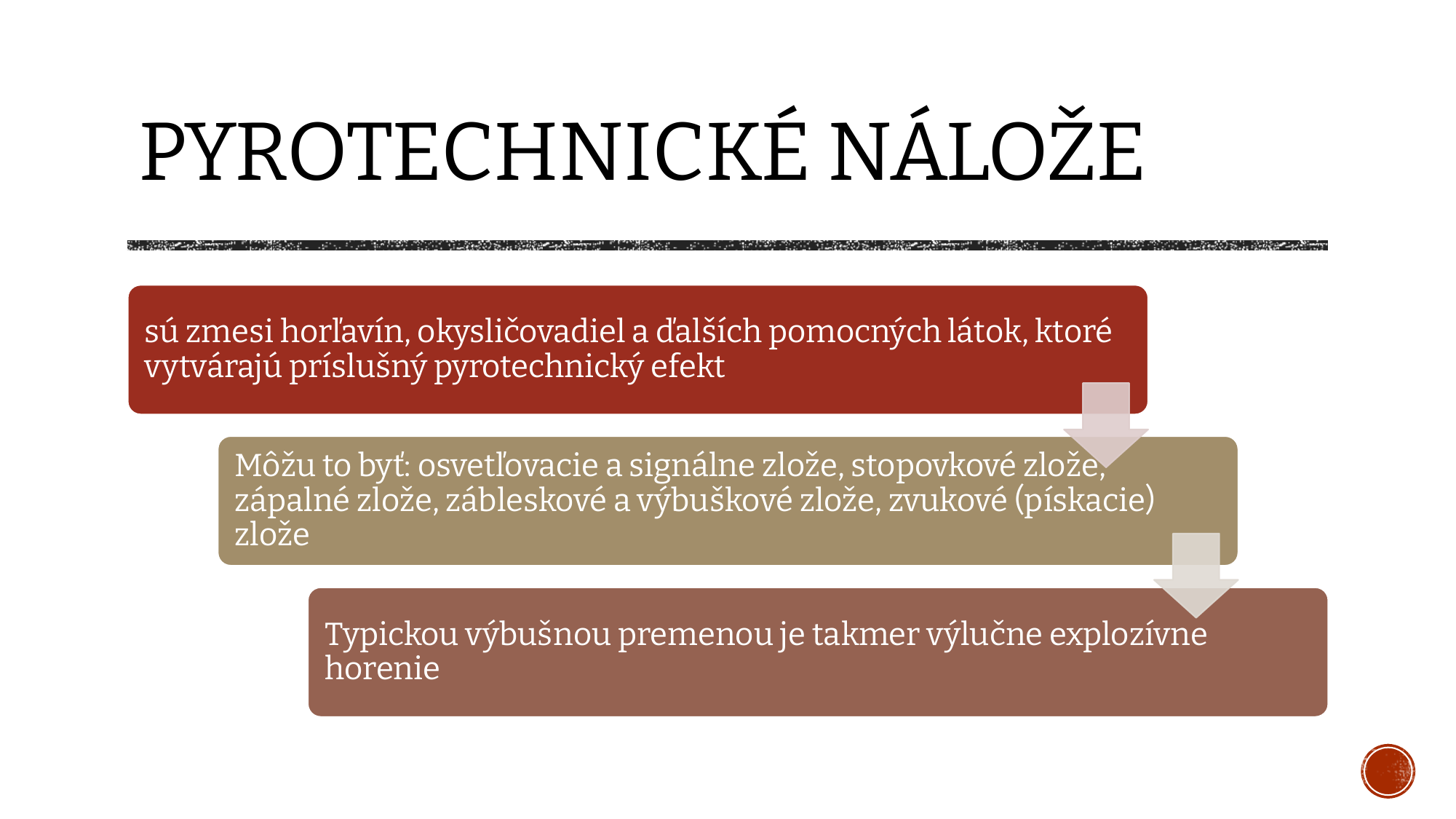

# Pyrotechnické nálože

sú zmesi horľavín, okysličovadiel a ďalších pomocných látok, ktoré vytvárajú príslušný pyrotechnický efekt
Môžu to byť: osvetľovacie a signálne zlože, stopovkové zlože, zápalné zlože, zábleskové a výbuškové zlože, zvukové (pískacie) zlože
Typickou výbušnou premenou je takmer výlučne explozívne horenie